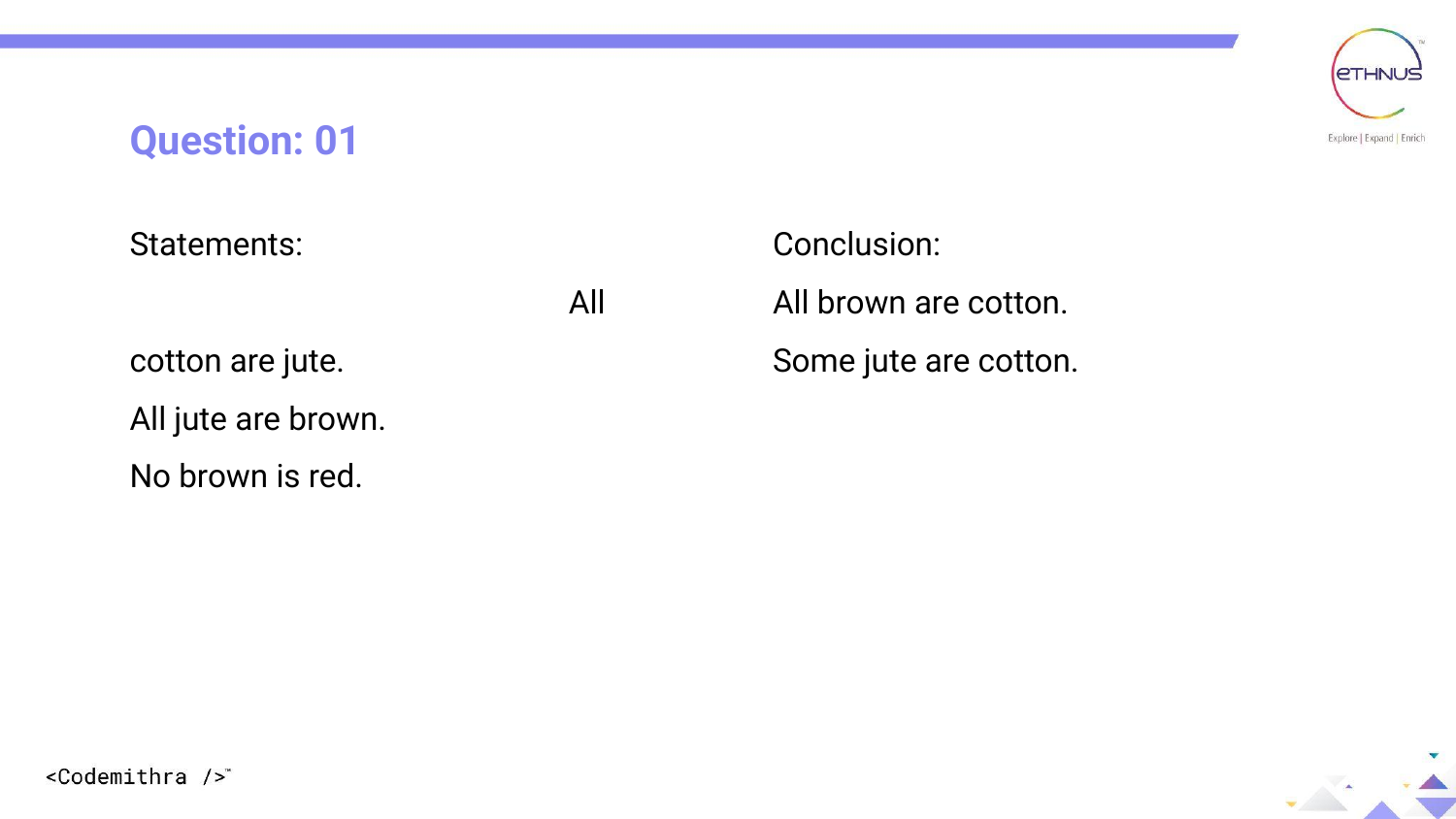

Question: 01
Statements:                                                                                                        All cotton are jute.
All jute are brown.
No brown is red.

Conclusion:
All brown are cotton.
Some jute are cotton.

Answer: B